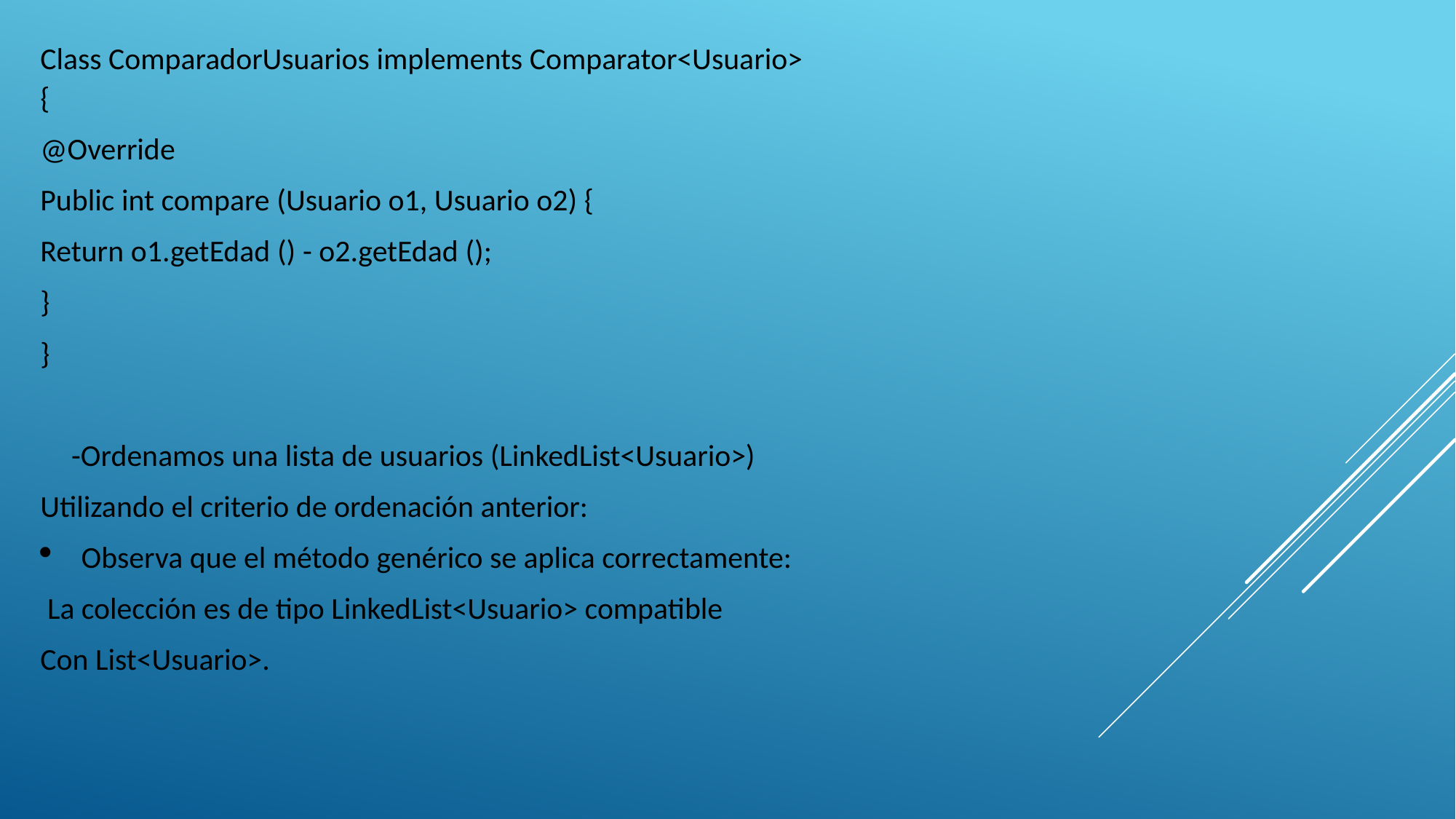

Class ComparadorUsuarios implements Comparator<Usuario> {
@Override
Public int compare (Usuario o1, Usuario o2) {
Return o1.getEdad () - o2.getEdad ();
}
}

-Ordenamos una lista de usuarios (LinkedList<Usuario>)
Utilizando el criterio de ordenación anterior:
Observa que el método genérico se aplica correctamente:
 La colección es de tipo LinkedList<Usuario> compatible
Con List<Usuario>.